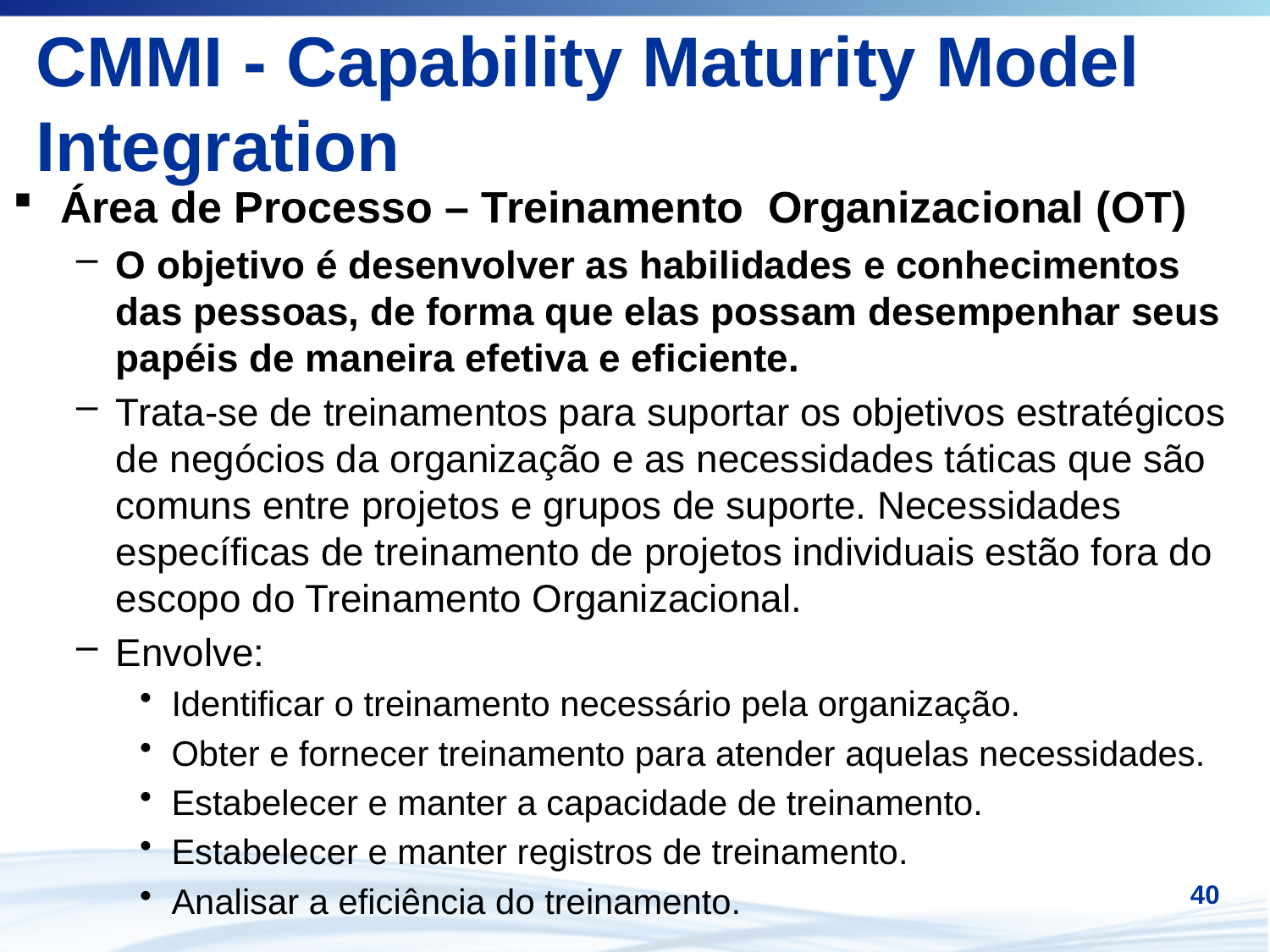

# CMMI - Capability Maturity Model Integration

Área de Processo – Treinamento  Organizacional (OT)
O objetivo é desenvolver as habilidades e conhecimentos das pessoas, de forma que elas possam desempenhar seus papéis de maneira efetiva e eficiente.
Trata-se de treinamentos para suportar os objetivos estratégicos de negócios da organização e as necessidades táticas que são comuns entre projetos e grupos de suporte. Necessidades específicas de treinamento de projetos individuais estão fora do escopo do Treinamento Organizacional.
Envolve:
Identificar o treinamento necessário pela organização.
Obter e fornecer treinamento para atender aquelas necessidades.
Estabelecer e manter a capacidade de treinamento.
Estabelecer e manter registros de treinamento.
Analisar a eficiência do treinamento.